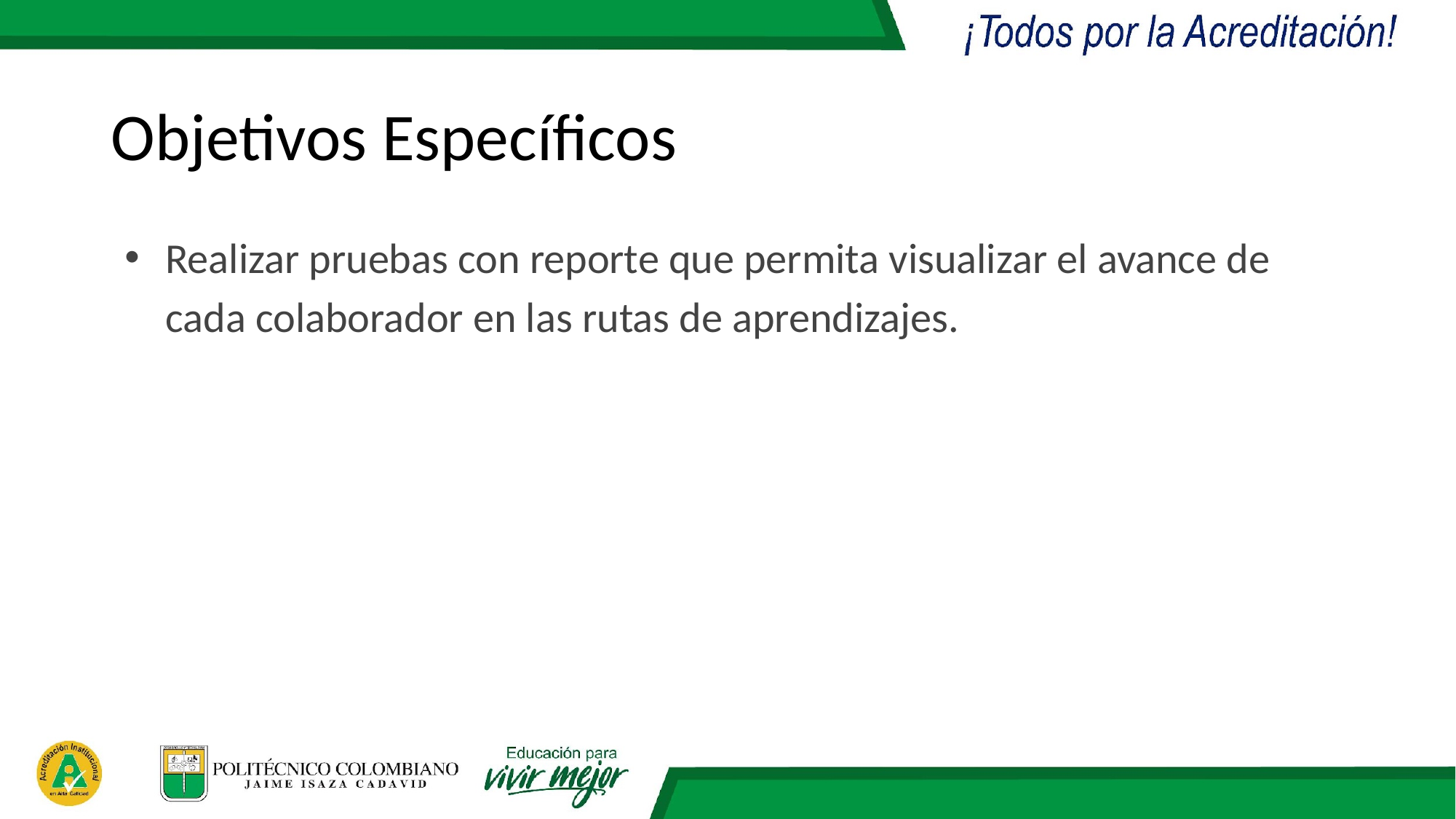

# Objetivos Específicos
Realizar pruebas con reporte que permita visualizar el avance de cada colaborador en las rutas de aprendizajes.